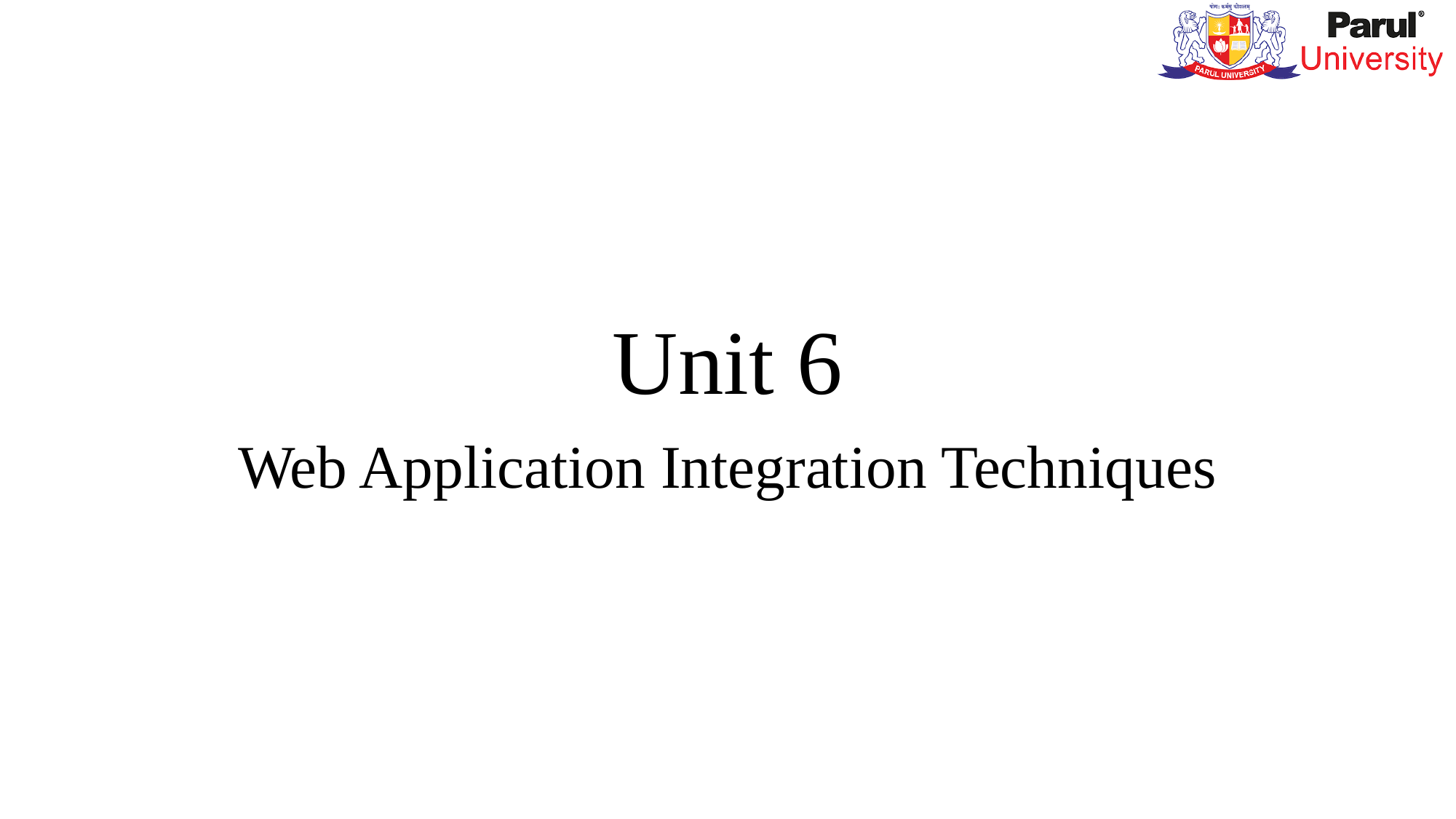

# Unit 6
Web Application Integration Techniques